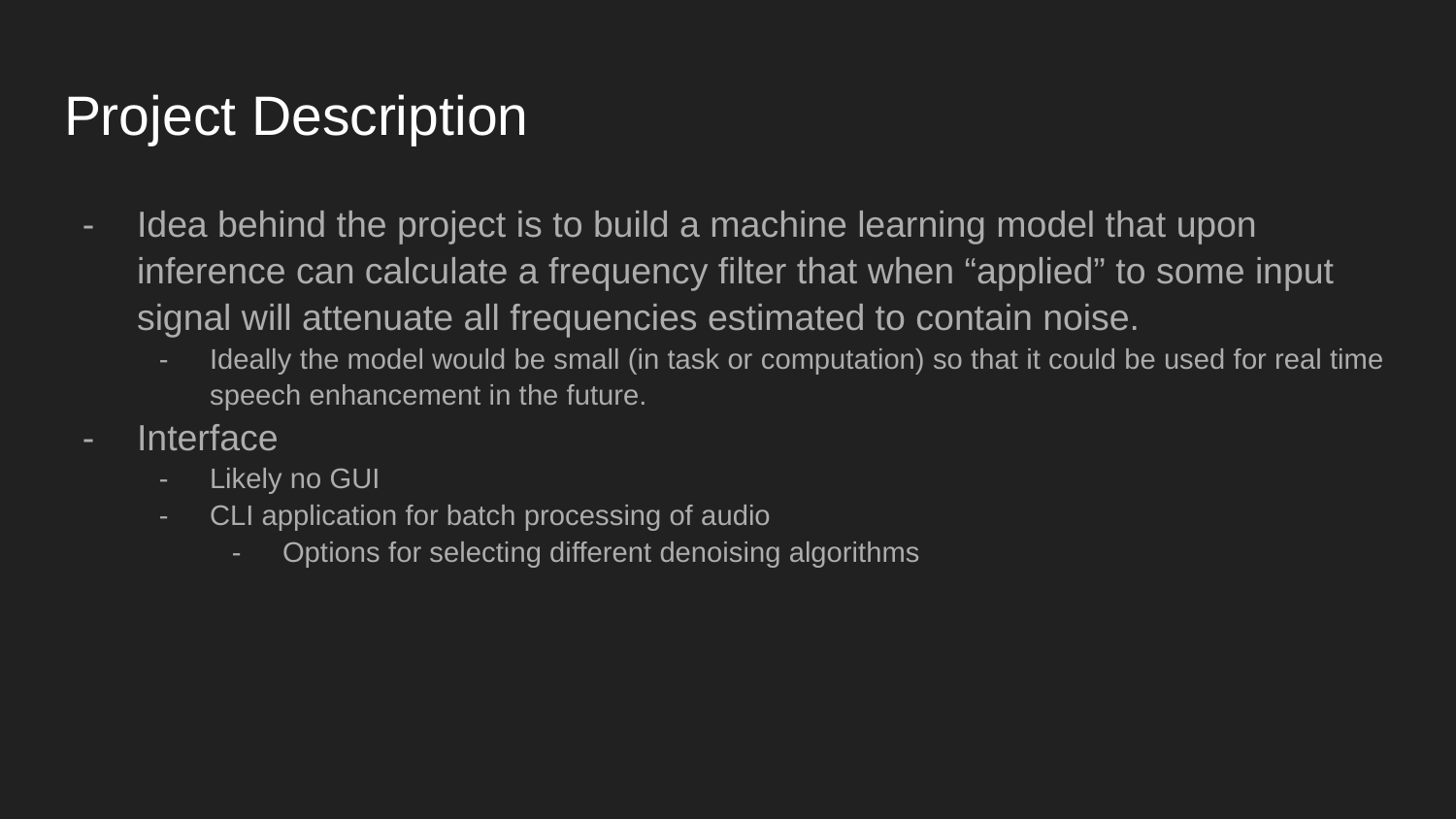

# Project Description
Idea behind the project is to build a machine learning model that upon inference can calculate a frequency filter that when “applied” to some input signal will attenuate all frequencies estimated to contain noise.
Ideally the model would be small (in task or computation) so that it could be used for real time speech enhancement in the future.
Interface
Likely no GUI
CLI application for batch processing of audio
Options for selecting different denoising algorithms